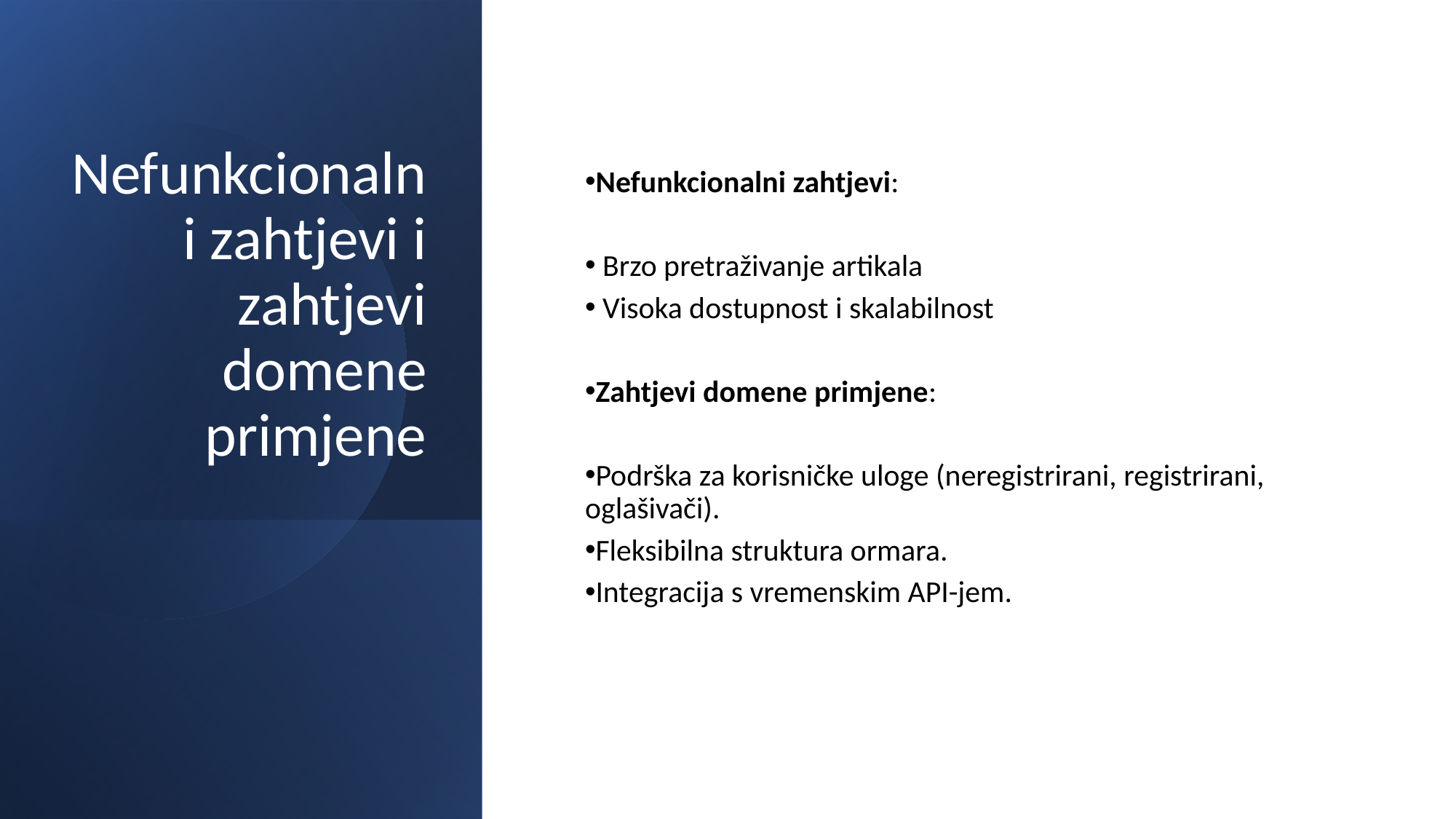

Nefunkcionalni zahtjevi i zahtjevi domene primjene
Nefunkcionalni zahtjevi:

 Brzo pretraživanje artikala
 Visoka dostupnost i skalabilnost

Zahtjevi domene primjene:

Podrška za korisničke uloge (neregistrirani, registrirani, oglašivači).
Fleksibilna struktura ormara.
Integracija s vremenskim API-jem.